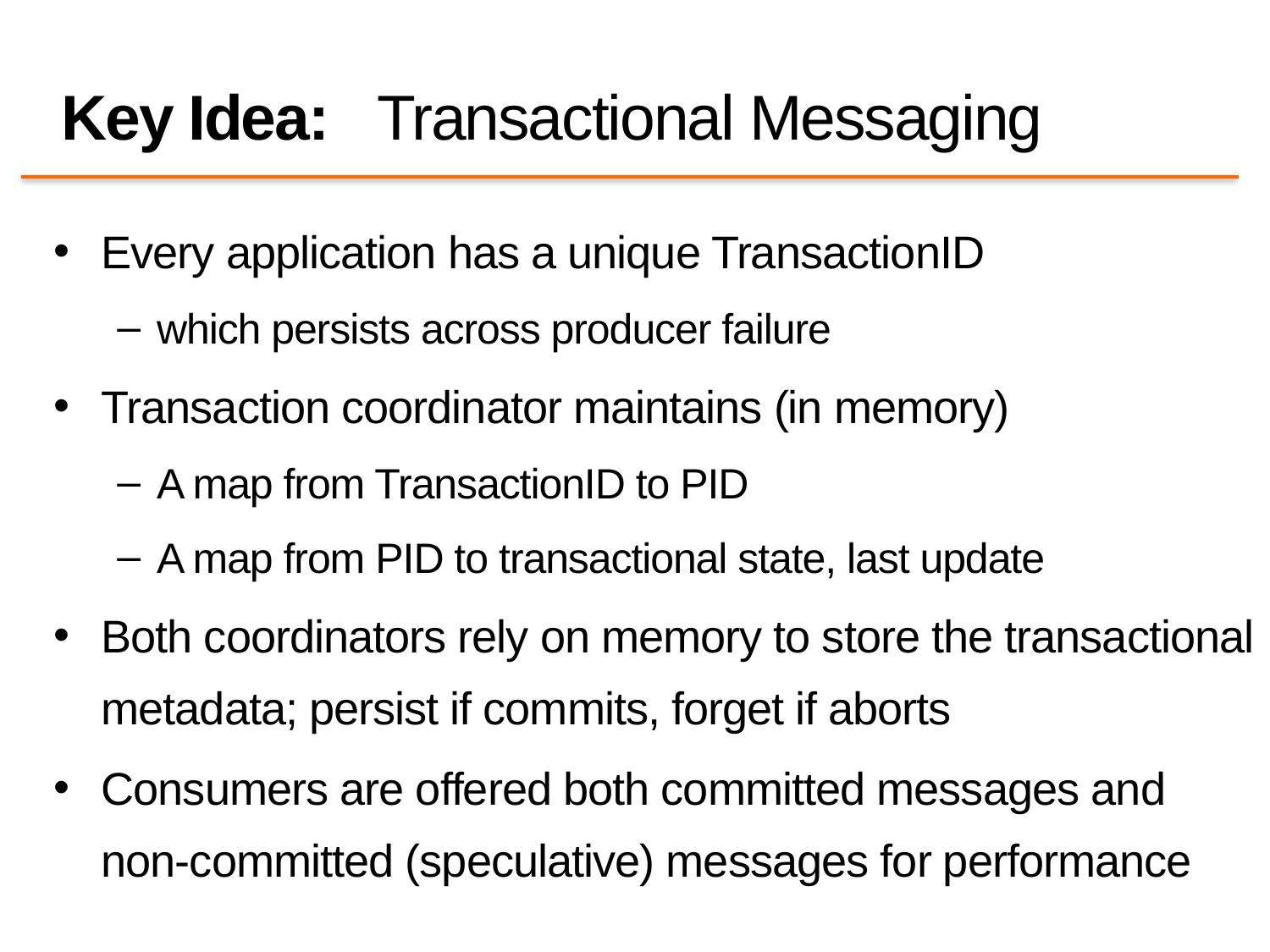

# Key Idea:   Transactional Messaging
Every application has a unique TransactionID
which persists across producer failure
Transaction coordinator maintains (in memory)
A map from TransactionID to PID
A map from PID to transactional state, last update
Both coordinators rely on memory to store the transactional metadata; persist if commits, forget if aborts
Consumers are offered both committed messages and non-committed (speculative) messages for performance